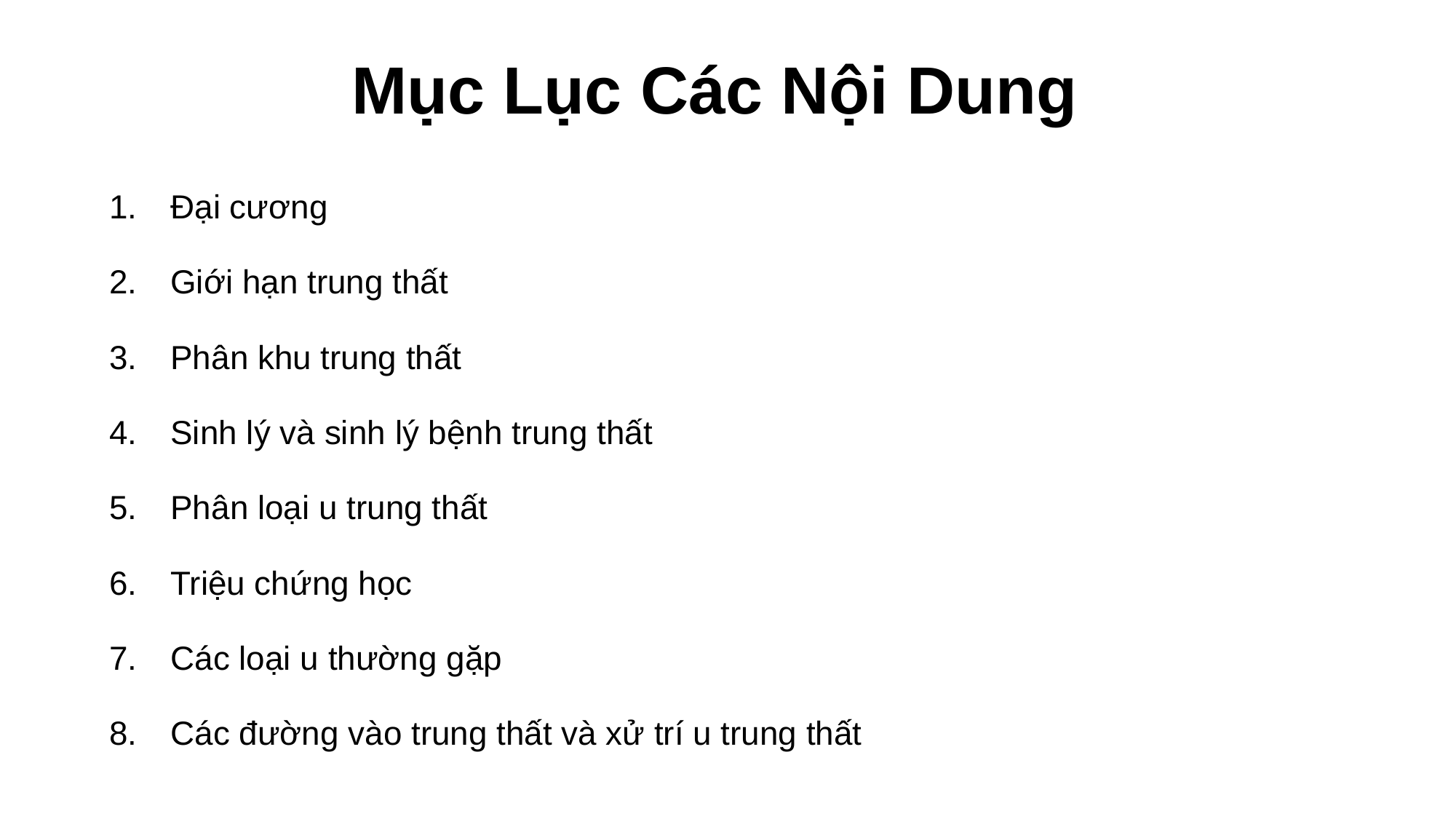

# Mục Lục Các Nội Dung
Đại cương
Giới hạn trung thất
Phân khu trung thất
Sinh lý và sinh lý bệnh trung thất
Phân loại u trung thất
Triệu chứng học
Các loại u thường gặp
Các đường vào trung thất và xử trí u trung thất